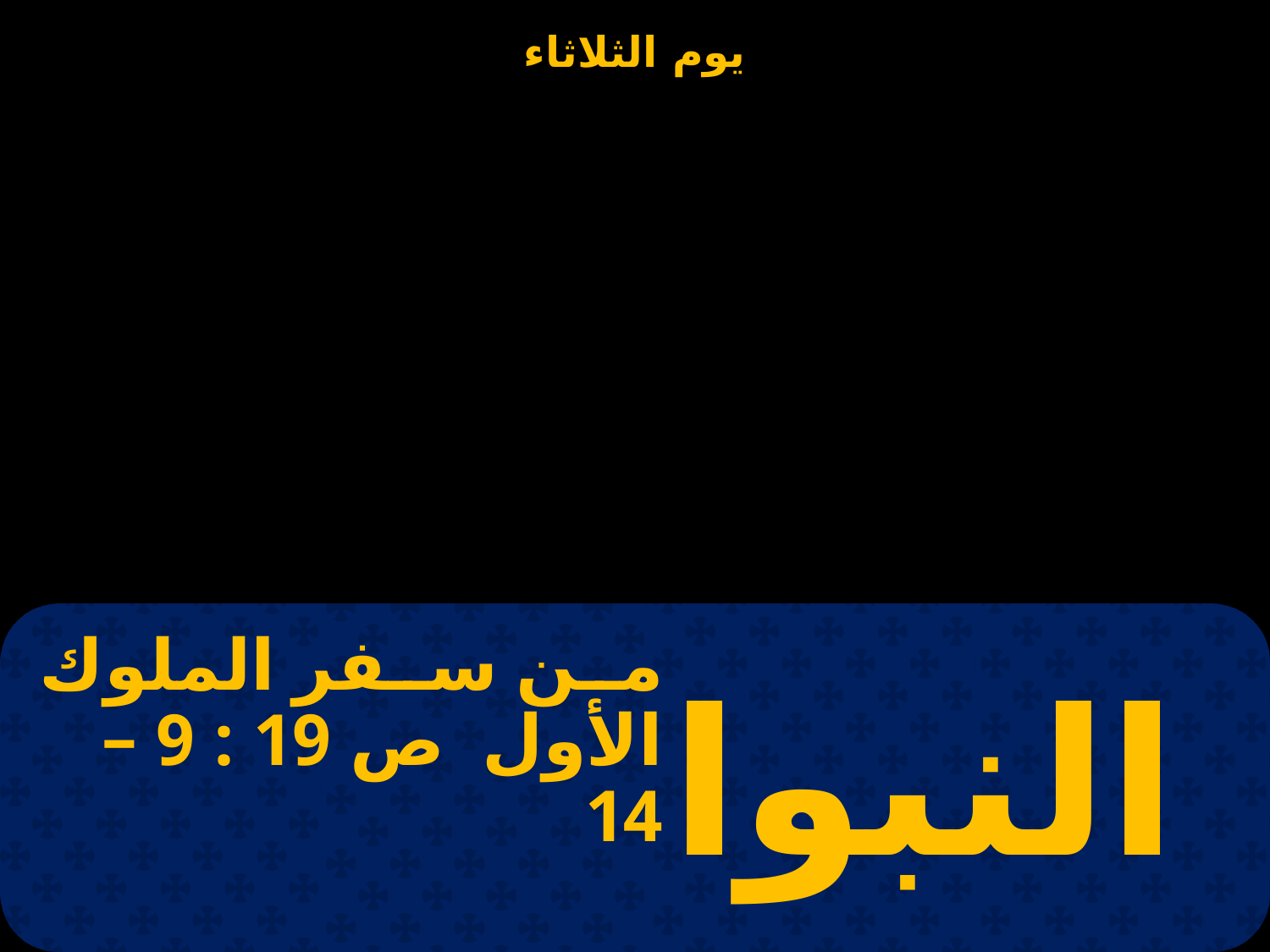

# من سفر الملوك الأول  ص 19 : 9 – 14